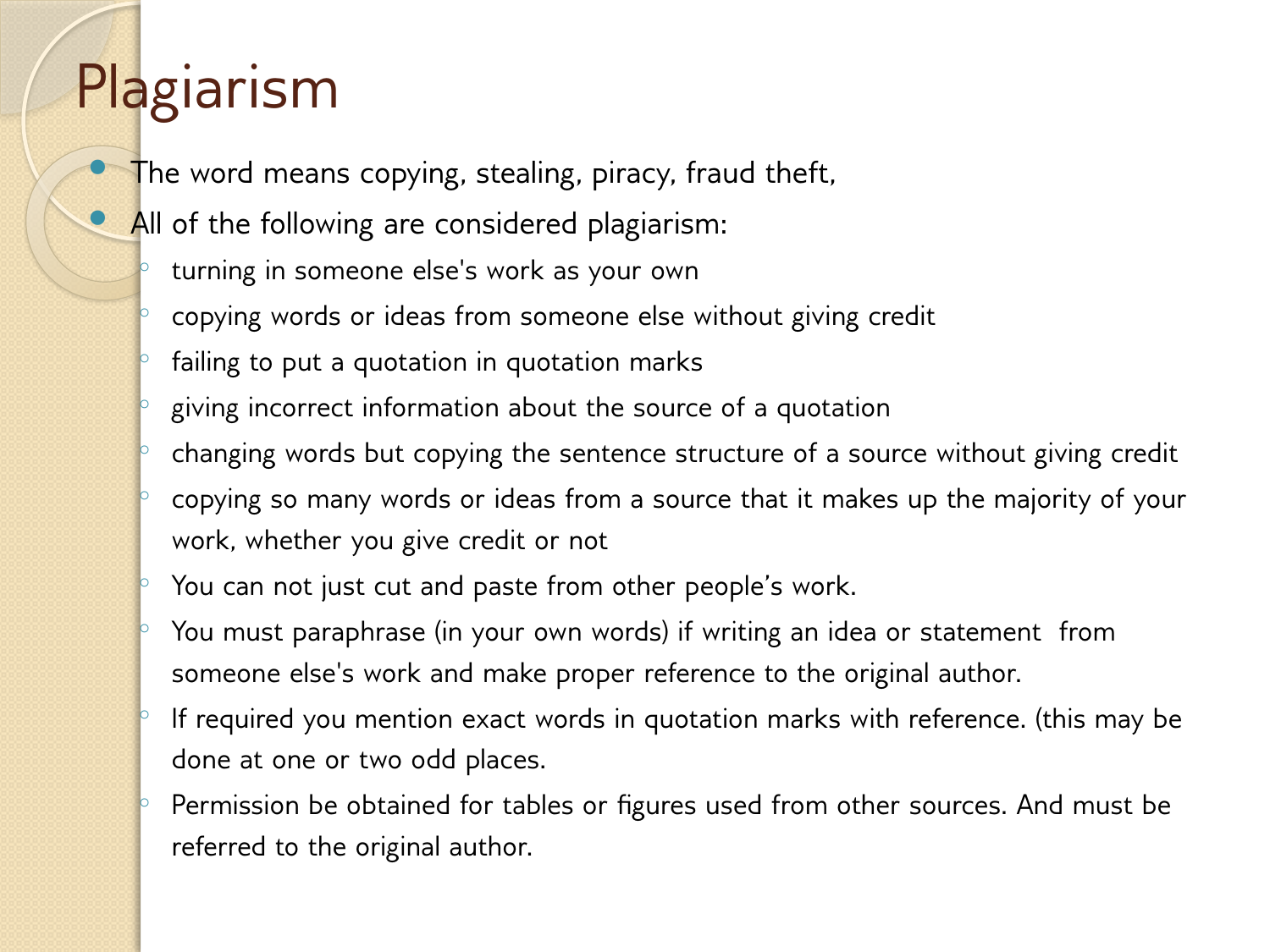

# Plagiarism
The word means copying, stealing, piracy, fraud theft,
All of the following are considered plagiarism:
turning in someone else's work as your own
copying words or ideas from someone else without giving credit
failing to put a quotation in quotation marks
giving incorrect information about the source of a quotation
changing words but copying the sentence structure of a source without giving credit
copying so many words or ideas from a source that it makes up the majority of your work, whether you give credit or not
You can not just cut and paste from other people’s work.
You must paraphrase (in your own words) if writing an idea or statement  from someone else's work and make proper reference to the original author.
If required you mention exact words in quotation marks with reference. (this may be done at one or two odd places.
Permission be obtained for tables or figures used from other sources. And must be referred to the original author.